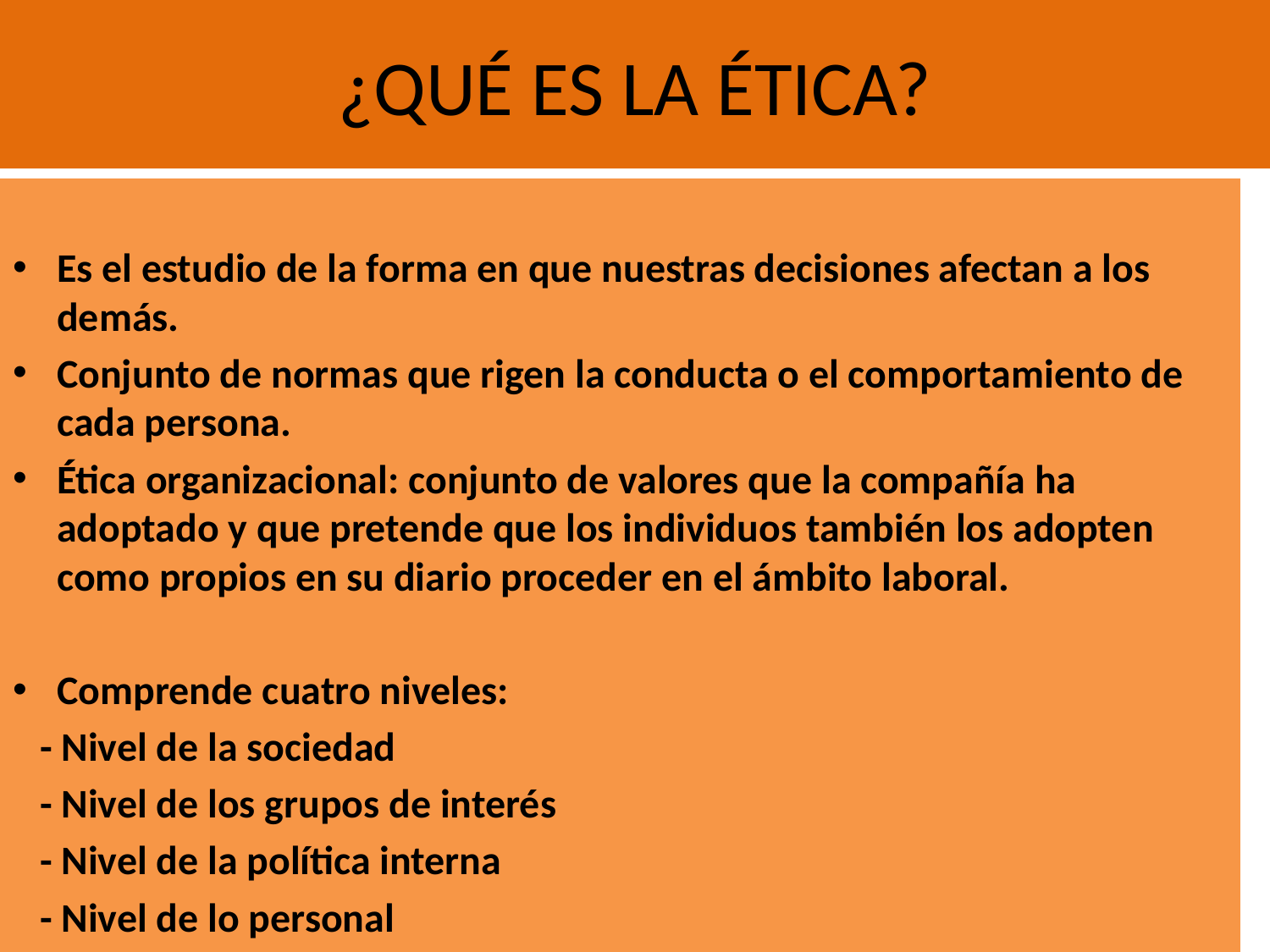

# ¿QUÉ ES LA ÉTICA?

Es el estudio de la forma en que nuestras decisiones afectan a los demás.
Conjunto de normas que rigen la conducta o el comportamiento de cada persona.
Ética organizacional: conjunto de valores que la compañía ha adoptado y que pretende que los individuos también los adopten como propios en su diario proceder en el ámbito laboral.

Comprende cuatro niveles:
   - Nivel de la sociedad
   - Nivel de los grupos de interés
   - Nivel de la política interna
   - Nivel de lo personal